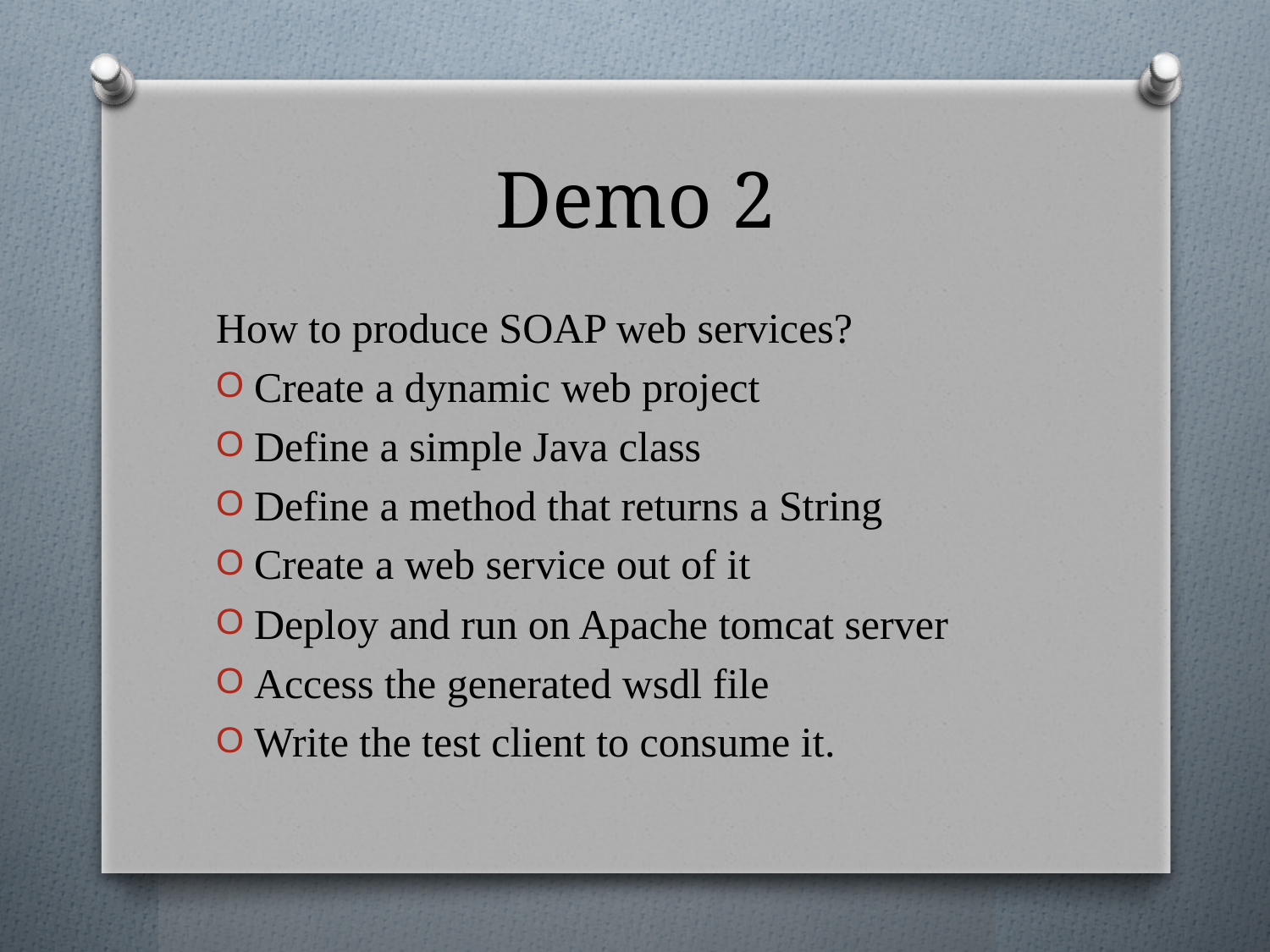

# Demo 2
How to produce SOAP web services?
Create a dynamic web project
Define a simple Java class
Define a method that returns a String
Create a web service out of it
Deploy and run on Apache tomcat server
Access the generated wsdl file
Write the test client to consume it.